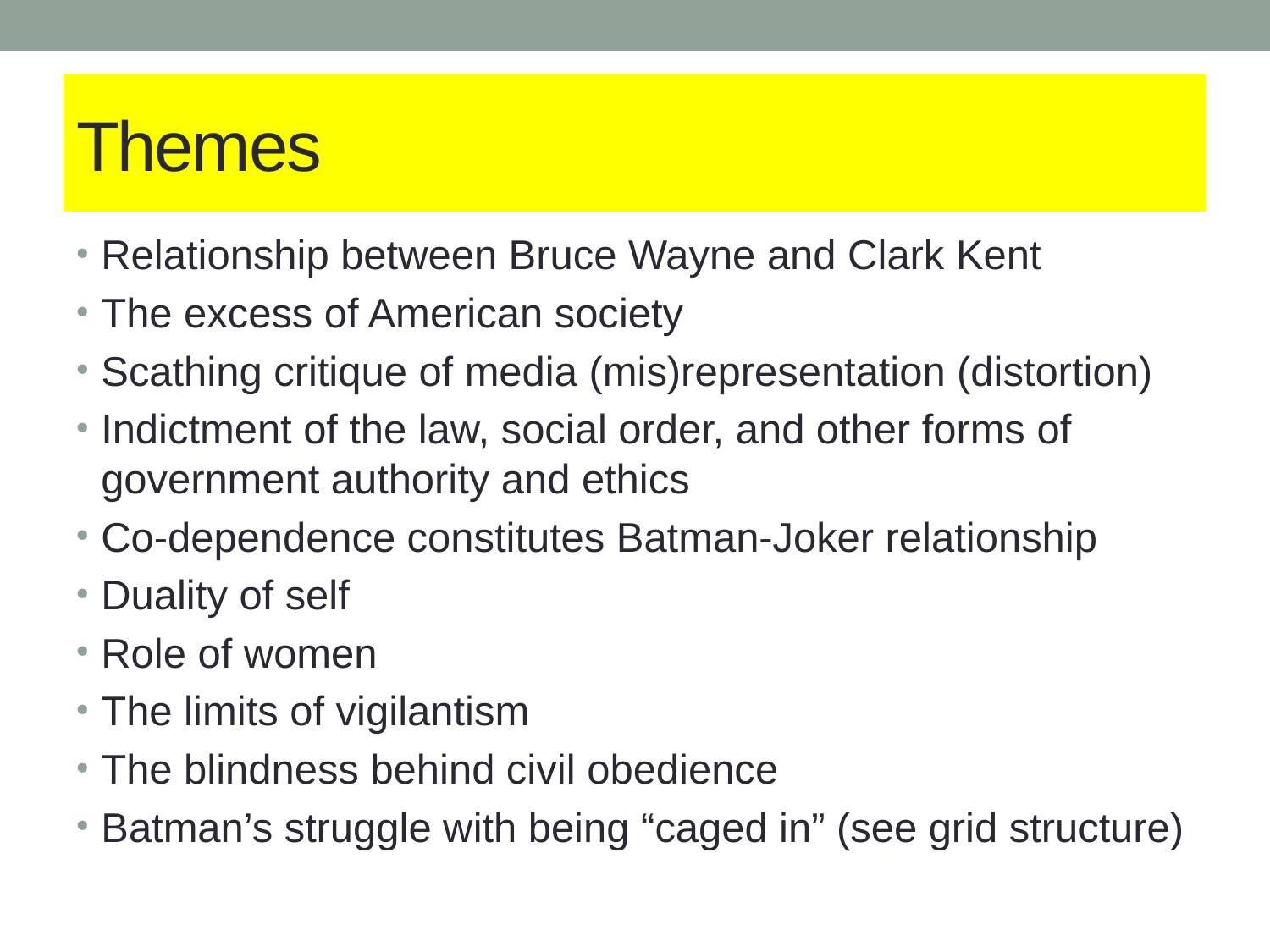

# Themes
Relationship between Bruce Wayne and Clark Kent
The excess of American society
Scathing critique of media (mis)representation (distortion)
Indictment of the law, social order, and other forms of government authority and ethics
Co-dependence constitutes Batman-Joker relationship
Duality of self
Role of women
The limits of vigilantism
The blindness behind civil obedience
Batman’s struggle with being “caged in” (see grid structure)